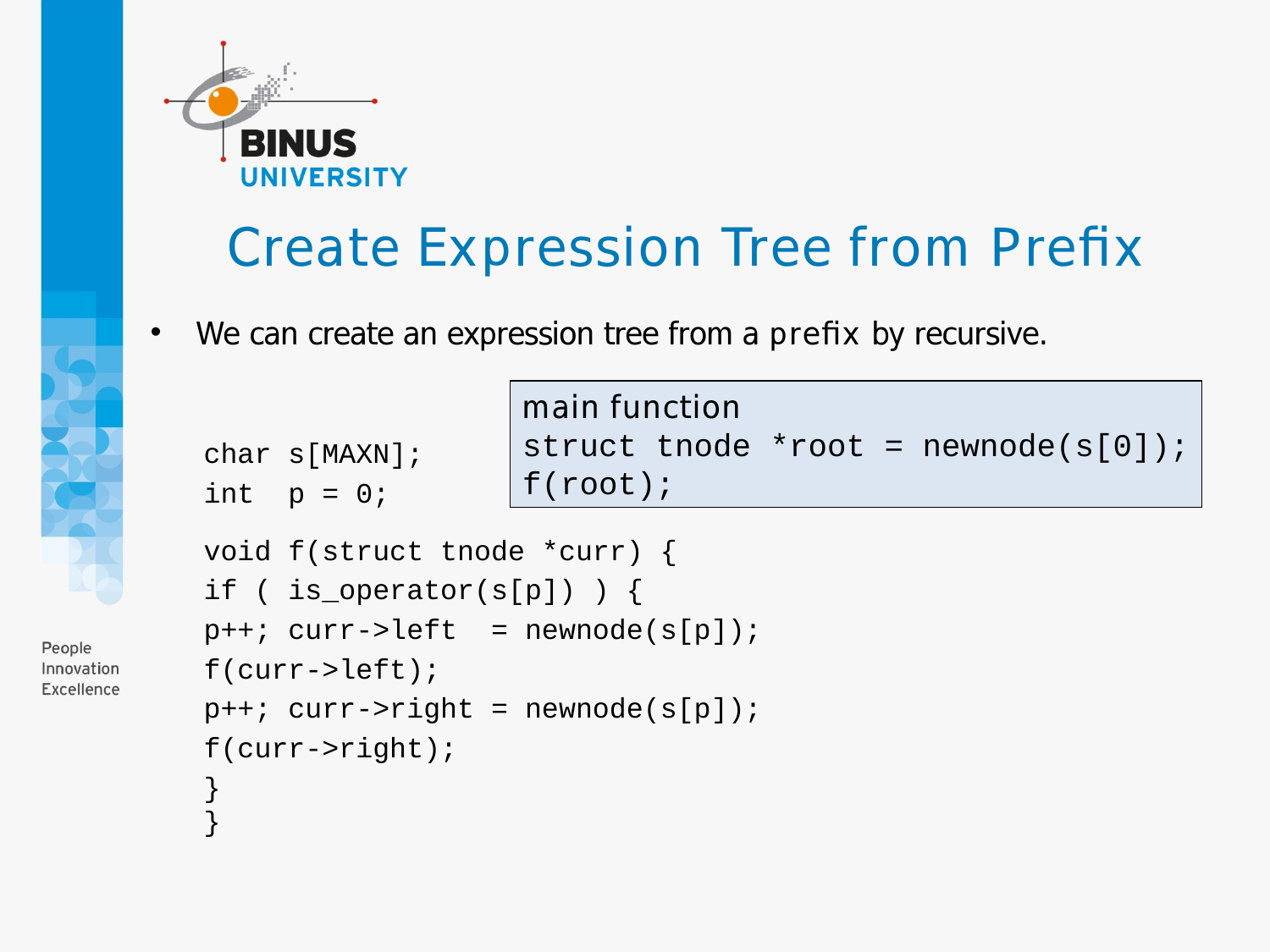

# Create Expression Tree from Prefix
We can create an expression tree from a prefix by recursive.

char s[MAXN];
int  p = 0;

void f(struct tnode *curr) {
	if ( is_operator(s[p]) ) {
		p++; curr->left  = newnode(s[p]);
		f(curr->left);
		p++; curr->right = newnode(s[p]);
		f(curr->right);
	}
}
main function
struct tnode *root = newnode(s[0]);
f(root);